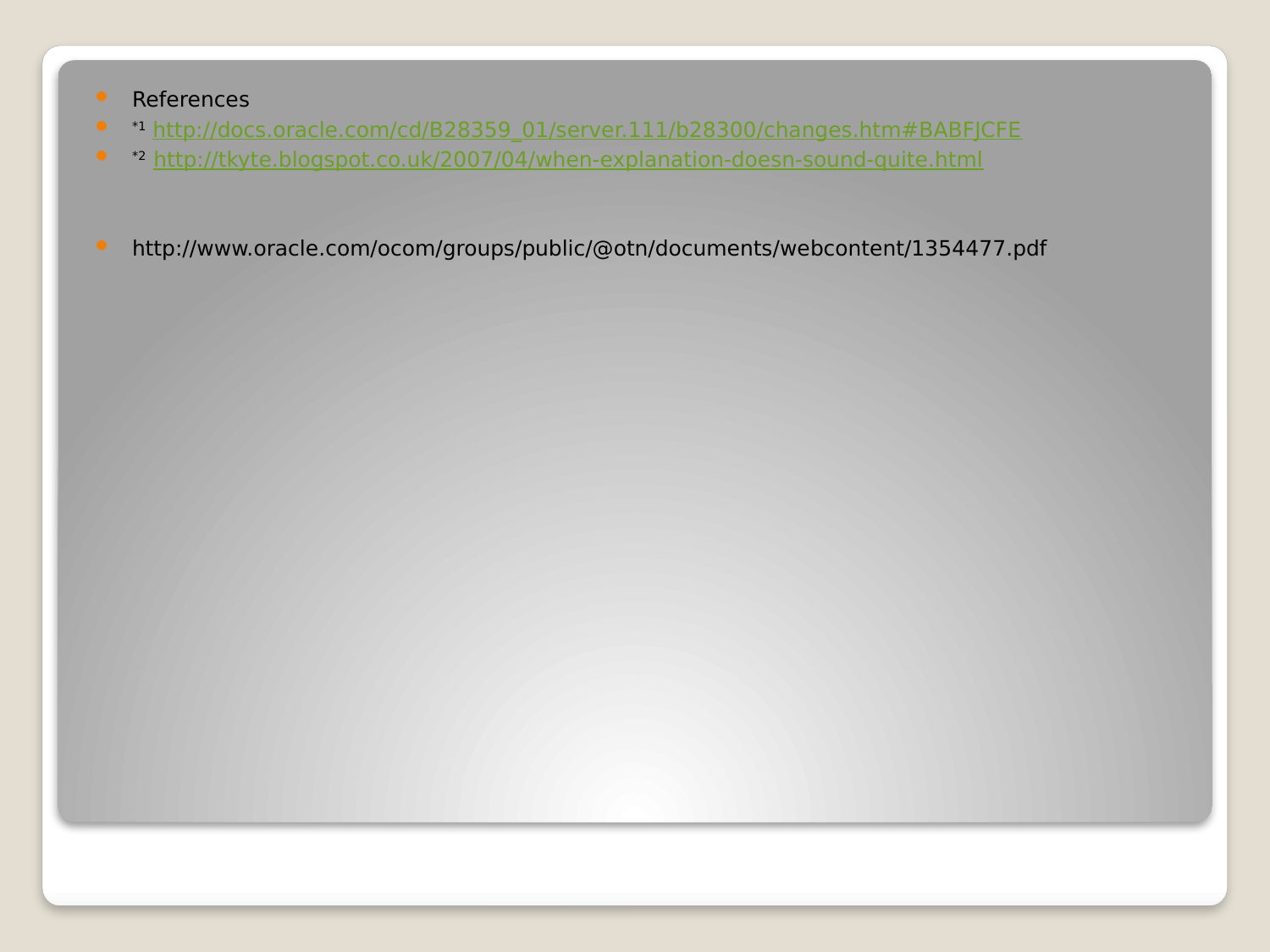

References
*1 http://docs.oracle.com/cd/B28359_01/server.111/b28300/changes.htm#BABFJCFE
*2  http://tkyte.blogspot.co.uk/2007/04/when-explanation-doesn-sound-quite.html

http://www.oracle.com/ocom/groups/public/@otn/documents/webcontent/1354477.pdf
#